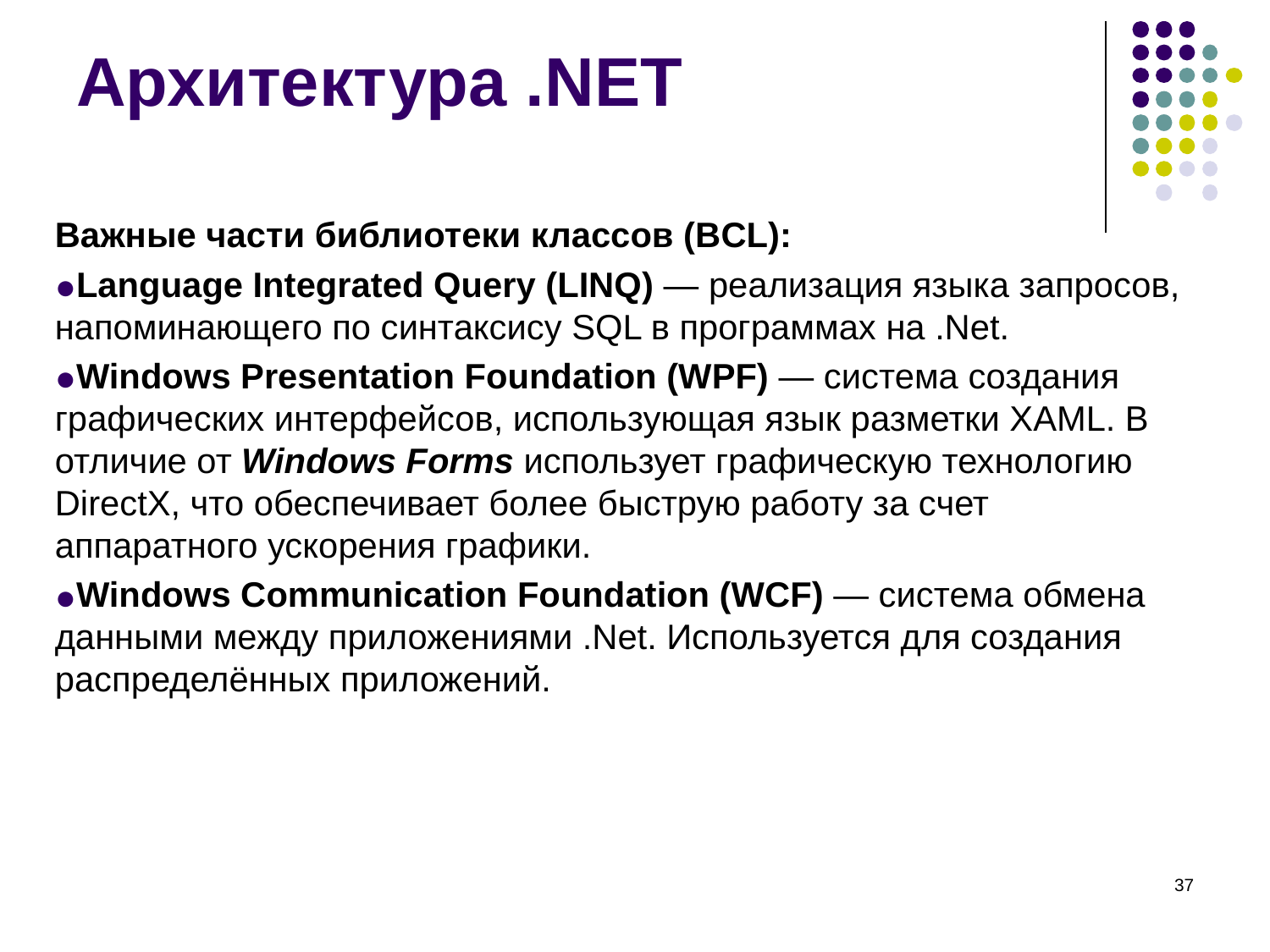

# Архитектура .NET
Важные части библиотеки классов (BCL):
Language Integrated Query (LINQ) — реализация языка запросов, напоминающего по синтаксису SQL в программах на .Net.
Windows Presentation Foundation (WPF) — система создания графических интерфейсов, использующая язык разметки XAML. В отличие от Windows Forms использует графическую технологию DirectX, что обеспечивает более быструю работу за счет аппаратного ускорения графики.
Windows Communication Foundation (WCF) — система обмена данными между приложениями .Net. Используется для создания распределённых приложений.

37